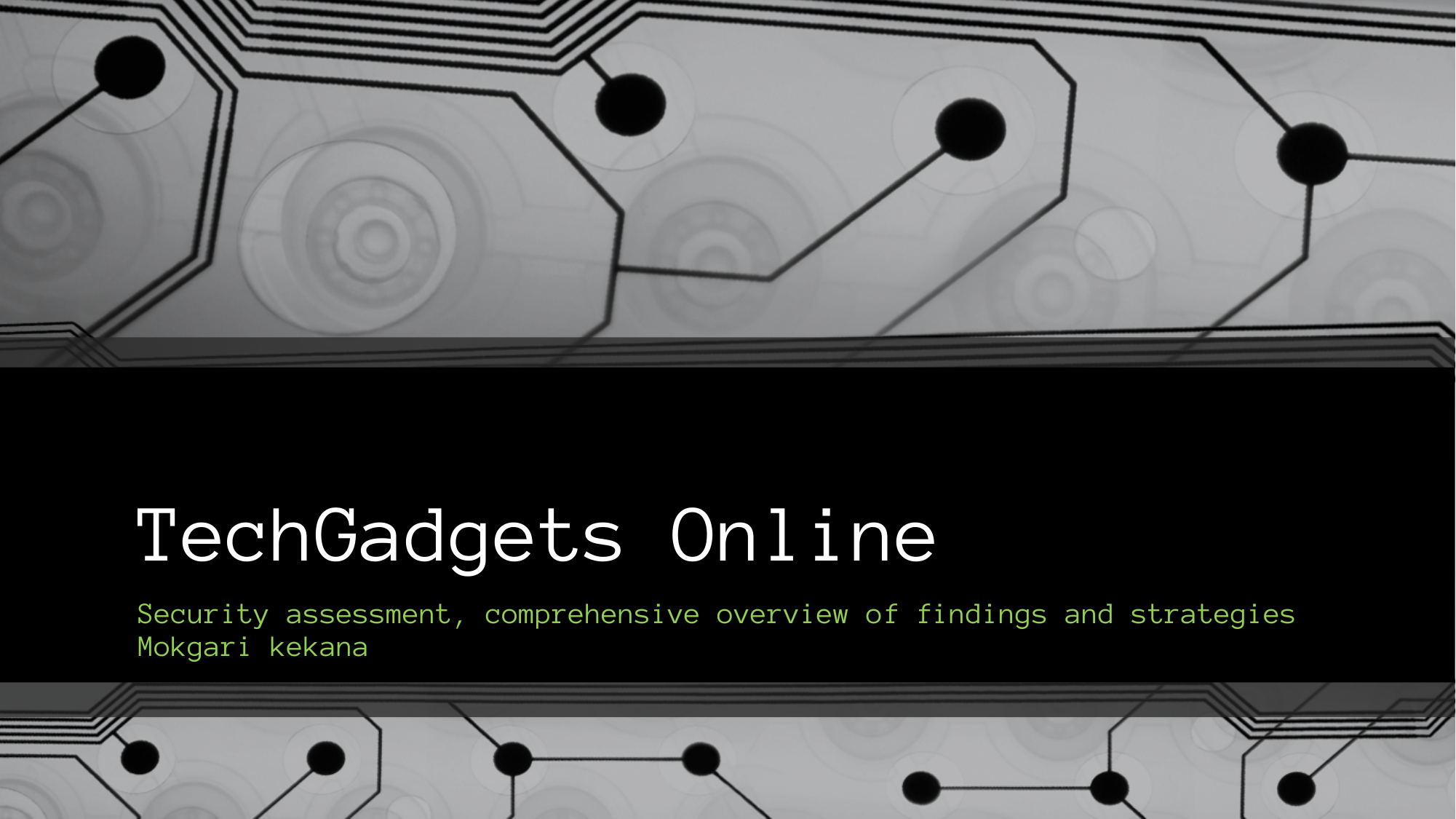

# TechGadgets Online
Security assessment, comprehensive overview of findings and strategies
Mokgari kekana